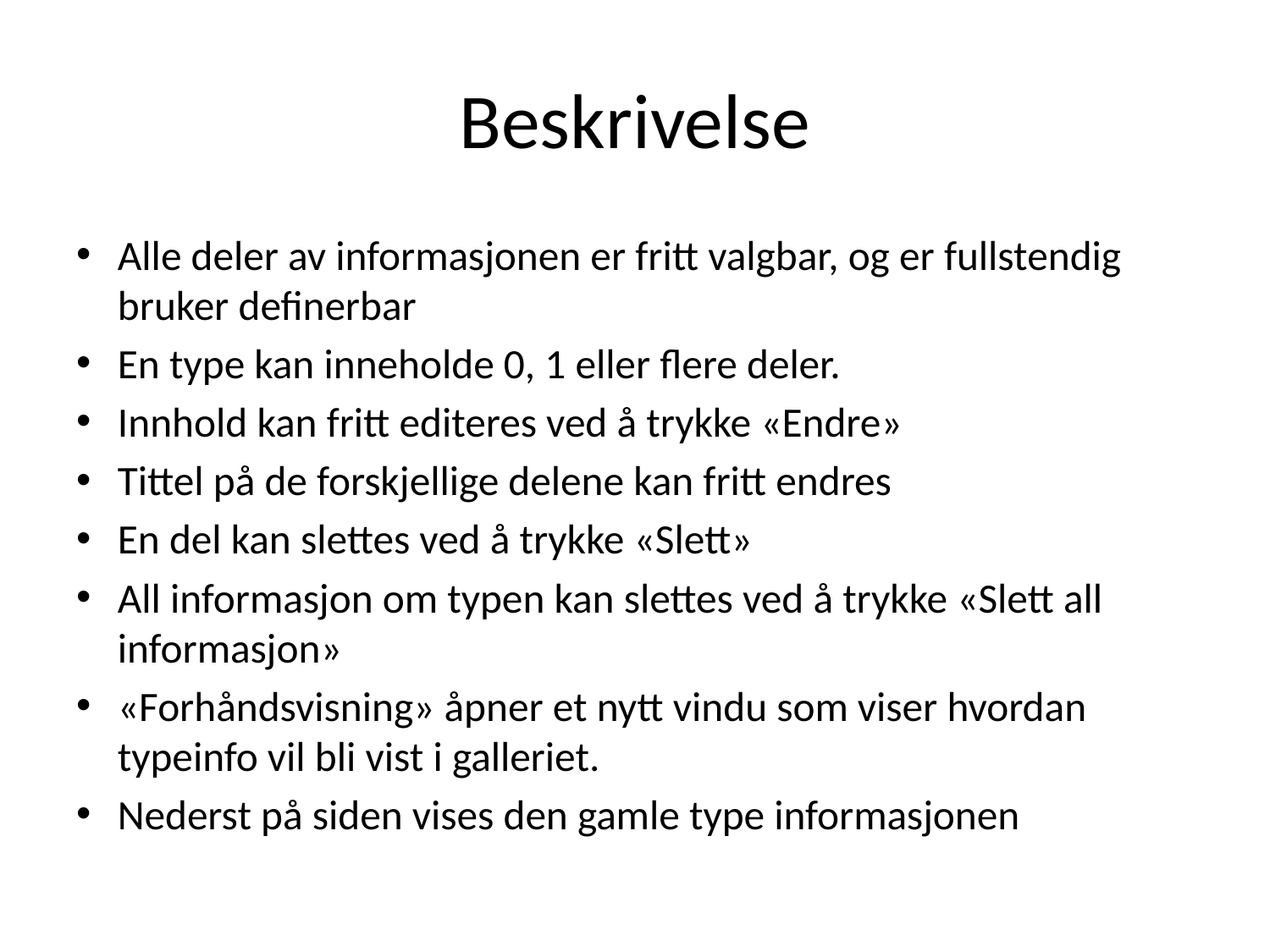

# Beskrivelse
Alle deler av informasjonen er fritt valgbar, og er fullstendig bruker definerbar
En type kan inneholde 0, 1 eller flere deler.
Innhold kan fritt editeres ved å trykke «Endre»
Tittel på de forskjellige delene kan fritt endres
En del kan slettes ved å trykke «Slett»
All informasjon om typen kan slettes ved å trykke «Slett all informasjon»
«Forhåndsvisning» åpner et nytt vindu som viser hvordan typeinfo vil bli vist i galleriet.
Nederst på siden vises den gamle type informasjonen